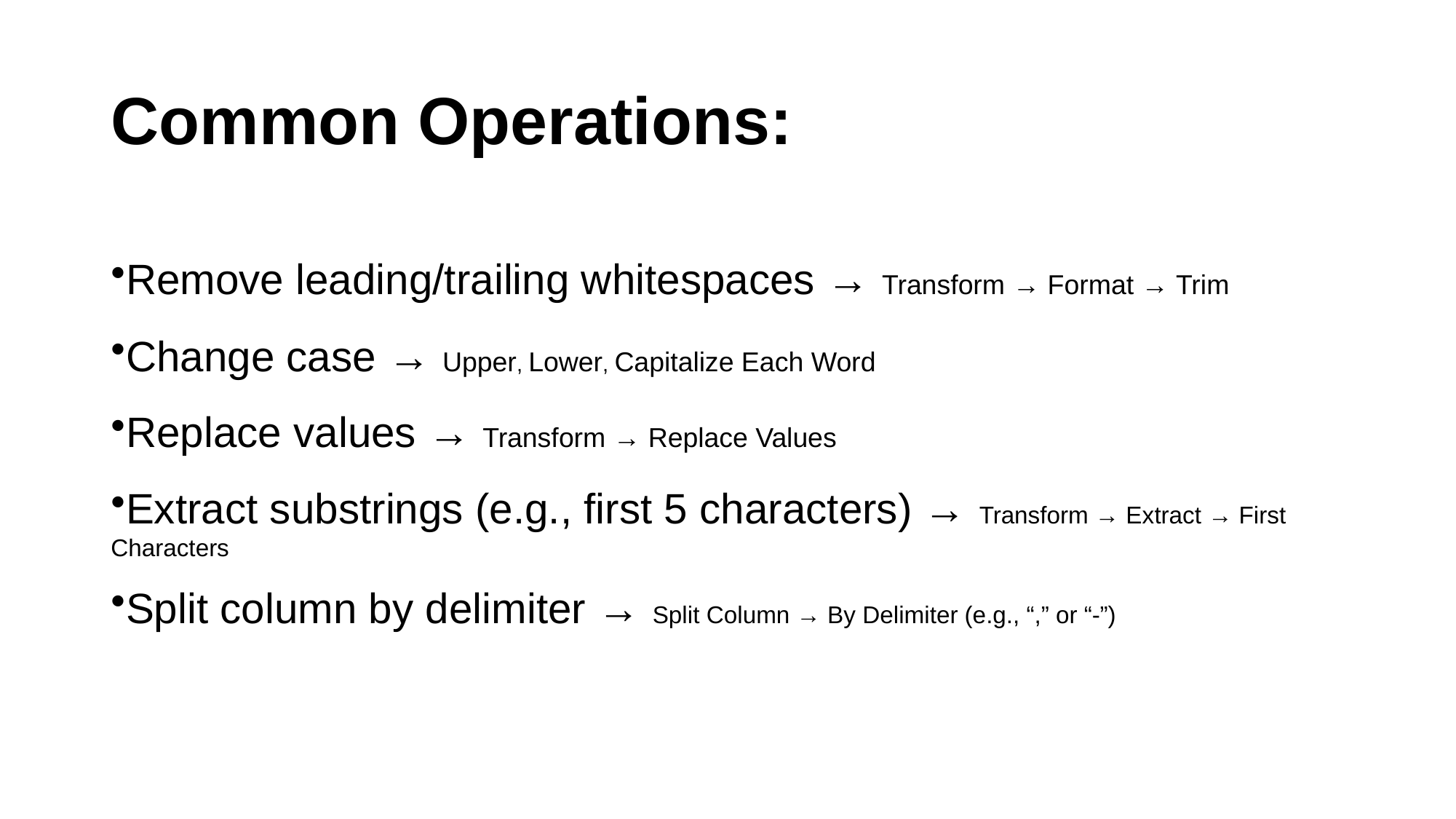

# Common Operations:
Remove leading/trailing whitespaces → Transform → Format → Trim

Change case → Upper, Lower, Capitalize Each Word

Replace values → Transform → Replace Values

Extract substrings (e.g., first 5 characters) → Transform → Extract → First Characters

Split column by delimiter → Split Column → By Delimiter (e.g., “,” or “-”)